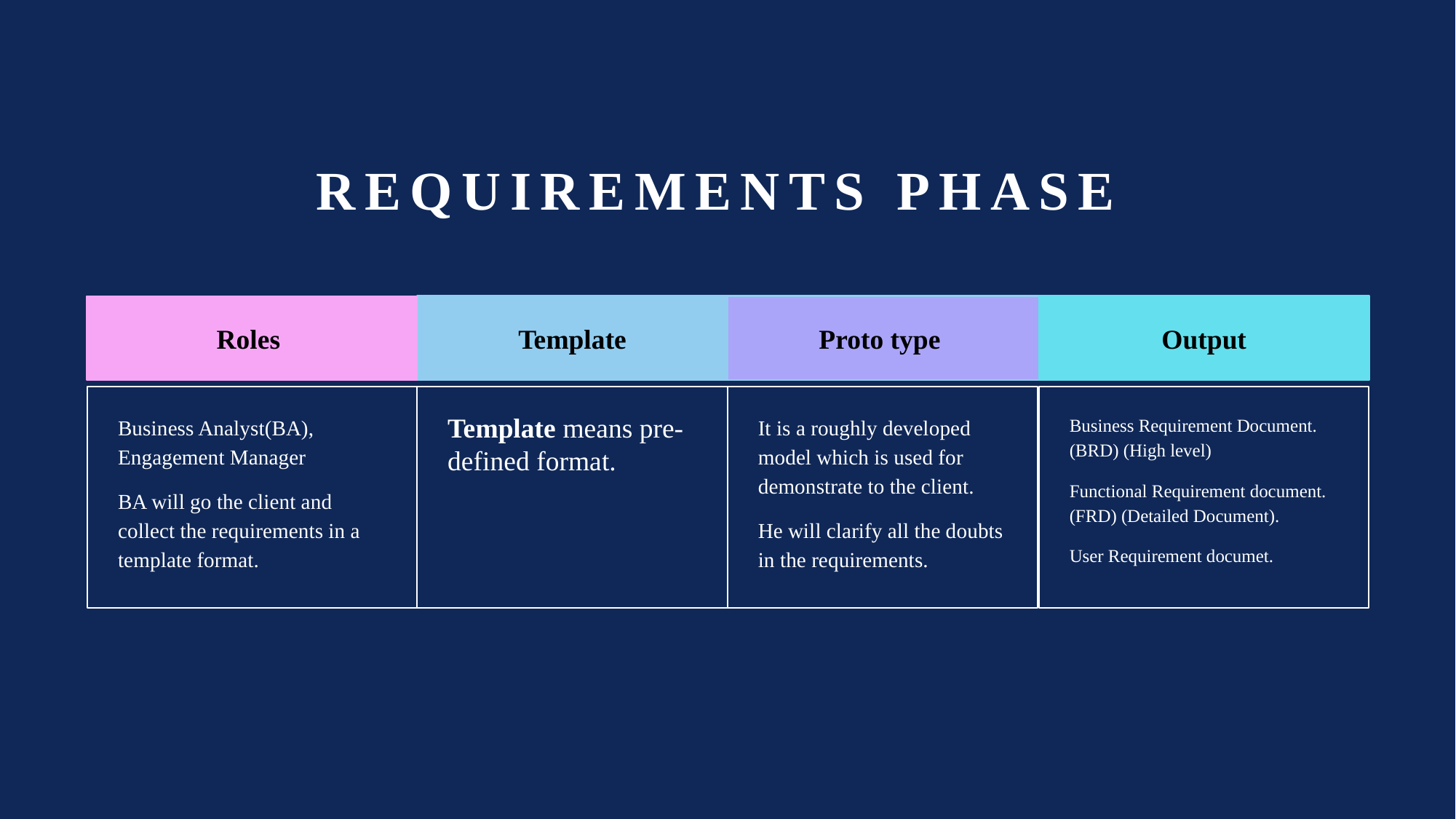

# Requirements Phase
Template
Proto type
Output
Roles
Business Analyst(BA), Engagement Manager
BA will go the client and collect the requirements in a template format.

Template means pre-defined format.

It is a roughly developed model which is used for  demonstrate to the client.
He will clarify all the doubts in the requirements.

Business Requirement Document.(BRD) (High level)
Functional Requirement document.(FRD) (Detailed Document).
User Requirement documet.